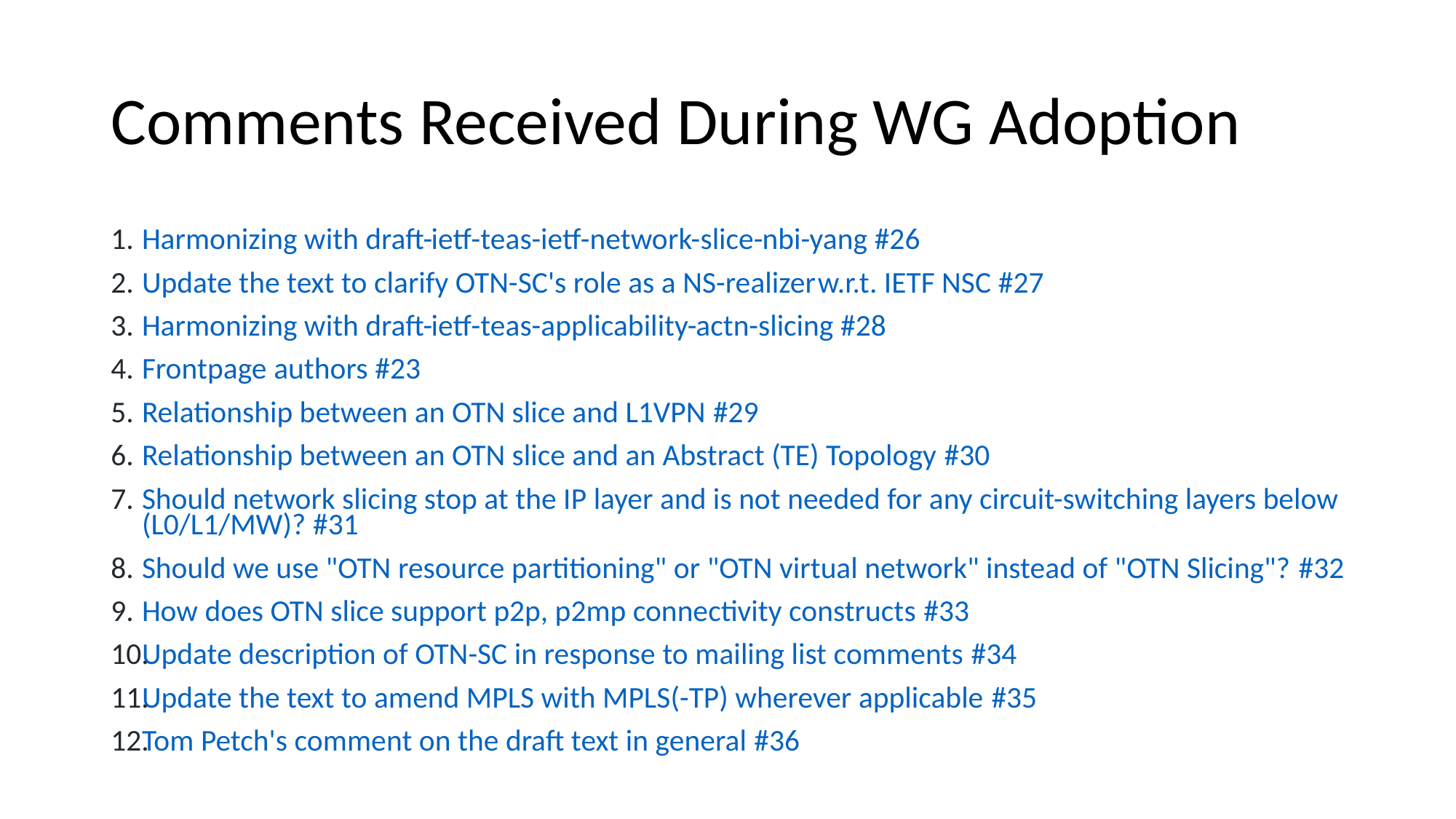

# Comments Received During WG Adoption
Harmonizing with draft-ietf-teas-ietf-network-slice-nbi-yang #26
Update the text to clarify OTN-SC's role as a NS-realizer w.r.t. IETF NSC #27
Harmonizing with draft-ietf-teas-applicability-actn-slicing #28
Frontpage authors #23
Relationship between an OTN slice and L1VPN #29
Relationship between an OTN slice and an Abstract (TE) Topology #30
Should network slicing stop at the IP layer and is not needed for any circuit-switching layers below (L0/L1/MW)? #31
Should we use "OTN resource partitioning" or "OTN virtual network" instead of "OTN Slicing"? #32
How does OTN slice support p2p, p2mp connectivity constructs #33
Update description of OTN-SC in response to mailing list comments #34
Update the text to amend MPLS with MPLS(-TP) wherever applicable #35
Tom Petch's comment on the draft text in general #36